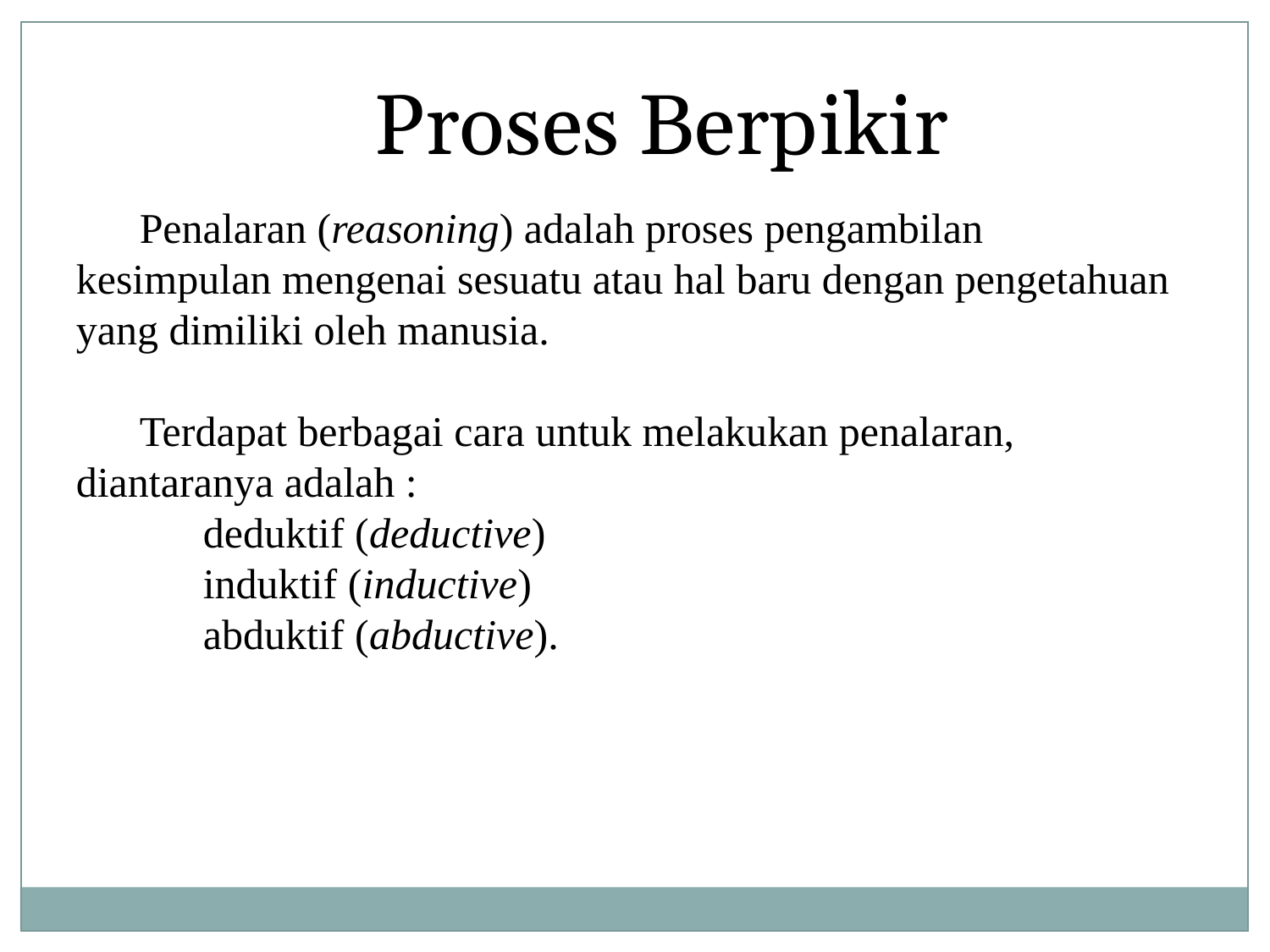

Proses Berpikir

Penalaran (reasoning) adalah proses pengambilan kesimpulan mengenai sesuatu atau hal baru dengan pengetahuan yang dimiliki oleh manusia.

Terdapat berbagai cara untuk melakukan penalaran, diantaranya adalah :
	deduktif (deductive)
	induktif (inductive)
	abduktif (abductive).